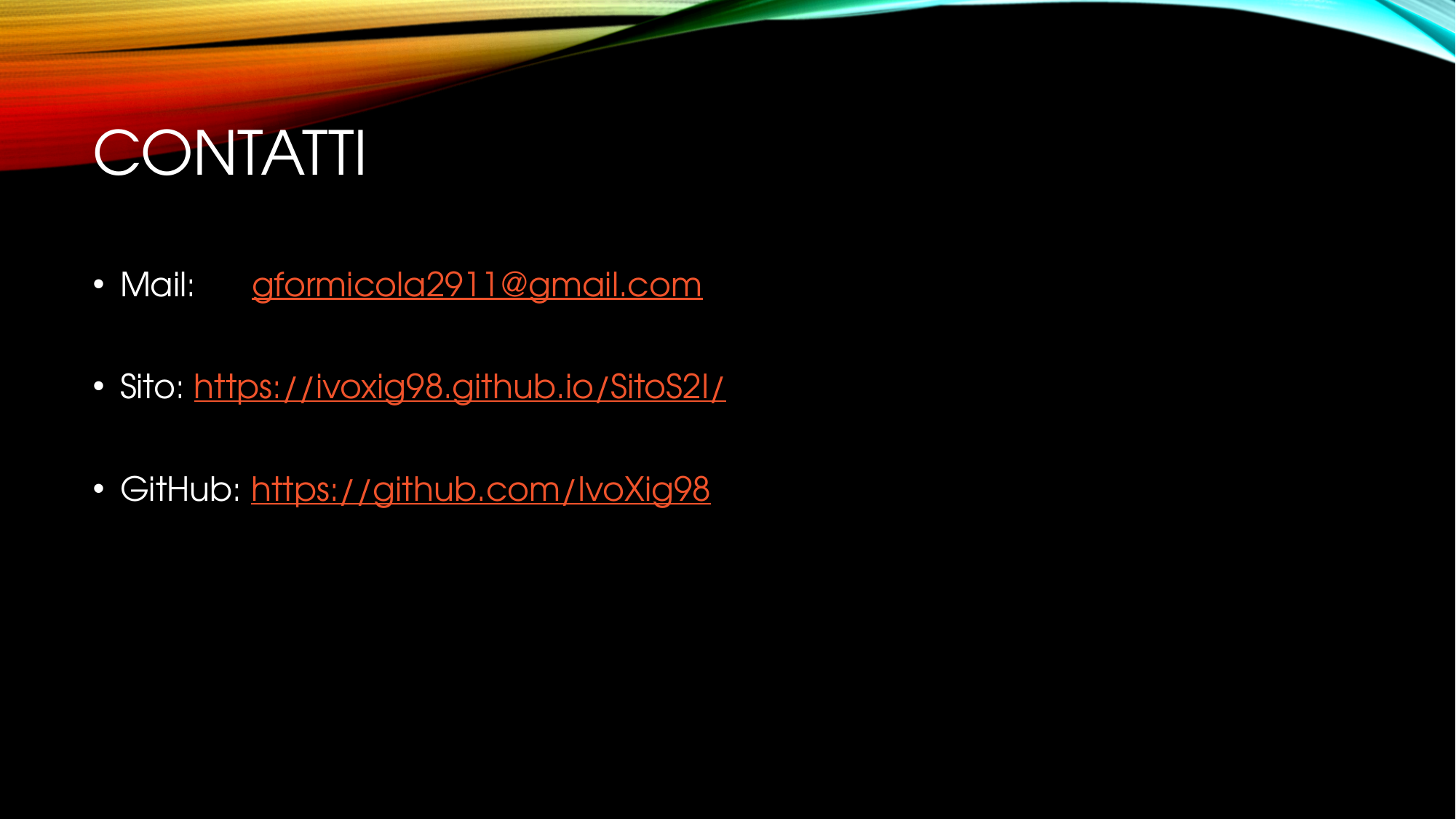

# contatti
Mail:      gformicola2911@gmail.com

Sito: https://ivoxig98.github.io/SitoS2I/

GitHub: https://github.com/IvoXig98